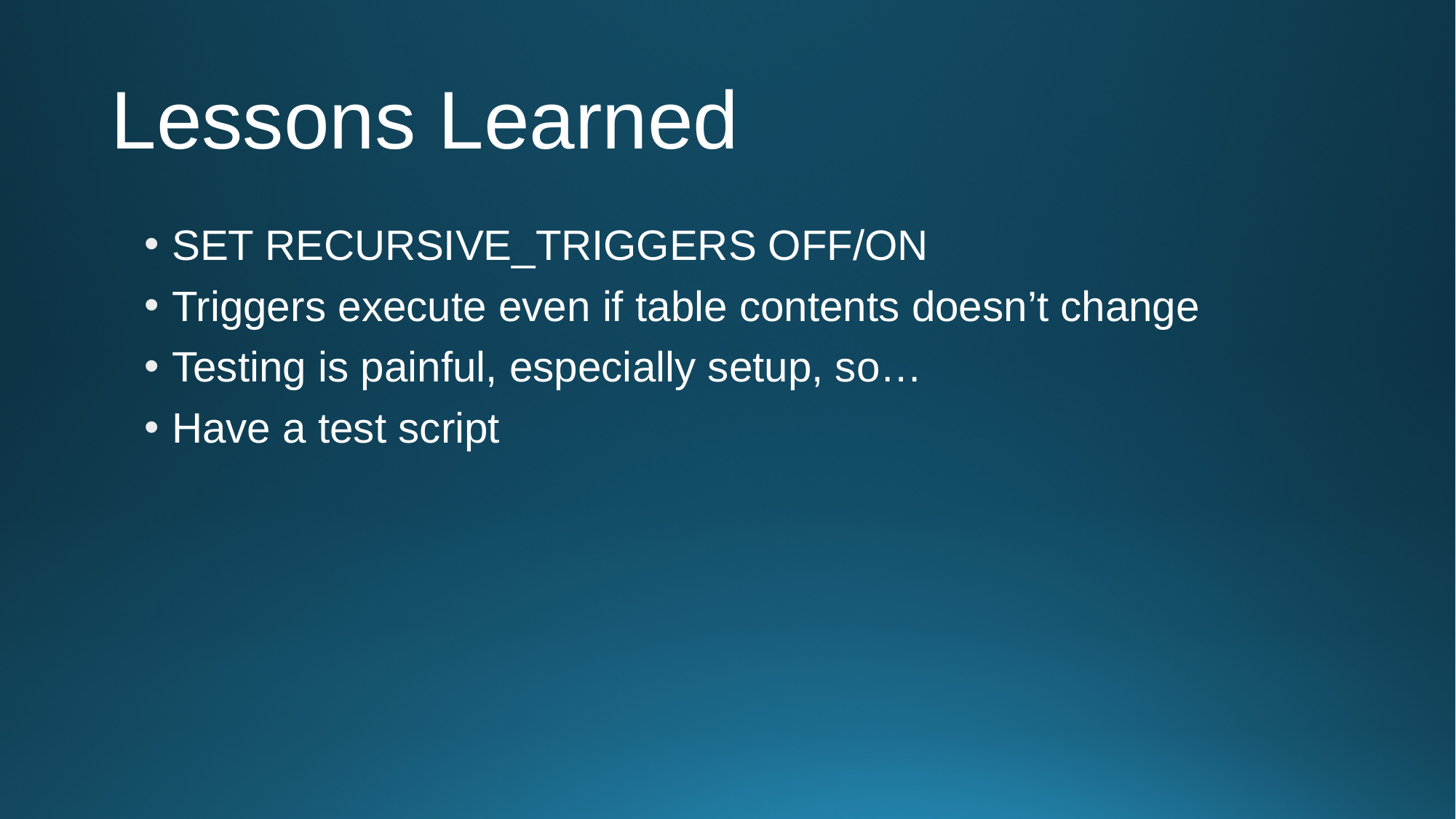

# Lessons Learned
SET RECURSIVE_TRIGGERS OFF/ON
Triggers execute even if table contents doesn’t change
Testing is painful, especially setup, so…
Have a test script